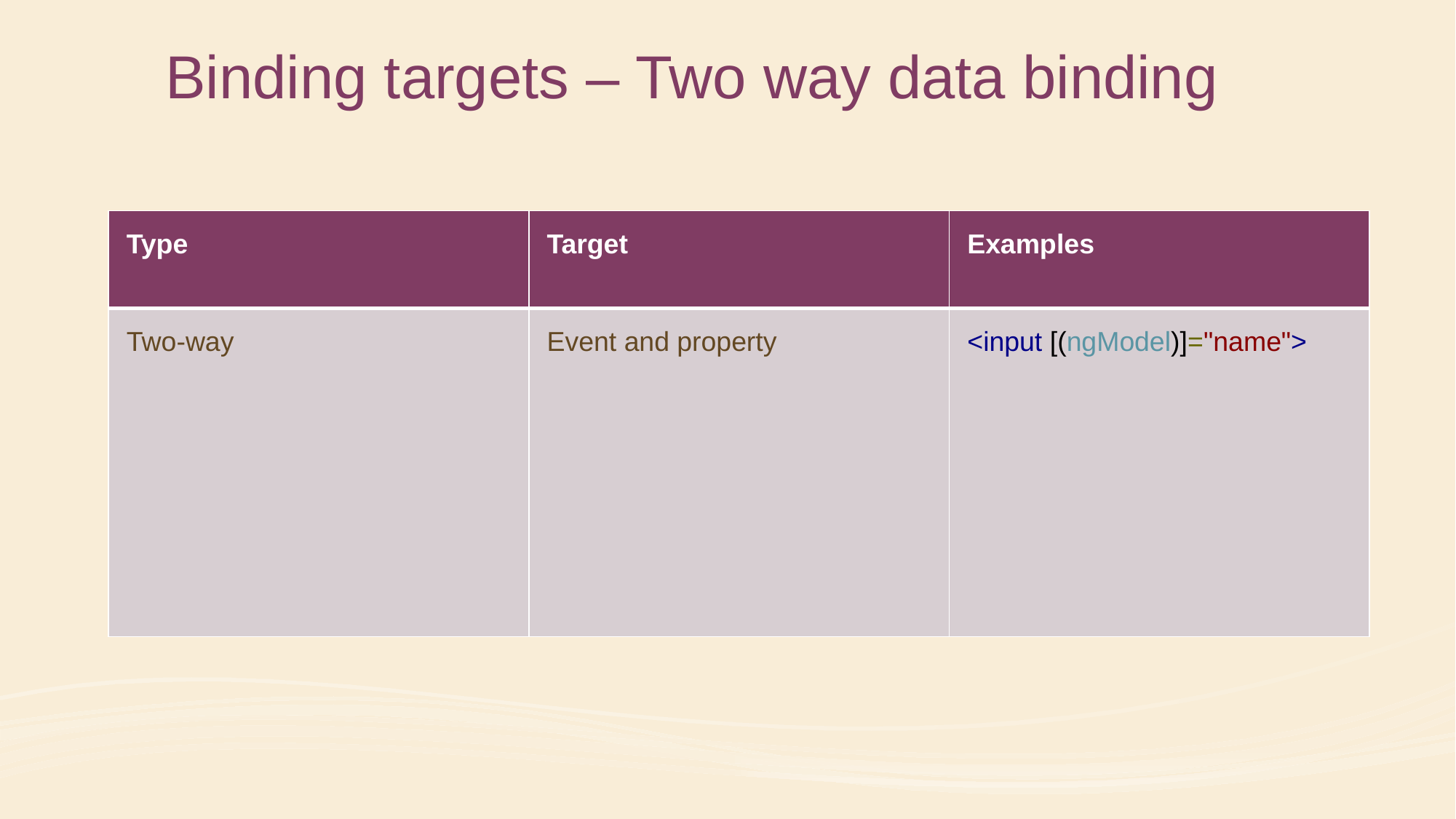

# Binding targets – Two way data binding
| Type | Target | Examples |
| --- | --- | --- |
| Two-way | Event and property | <input [(ngModel)]="name"> |